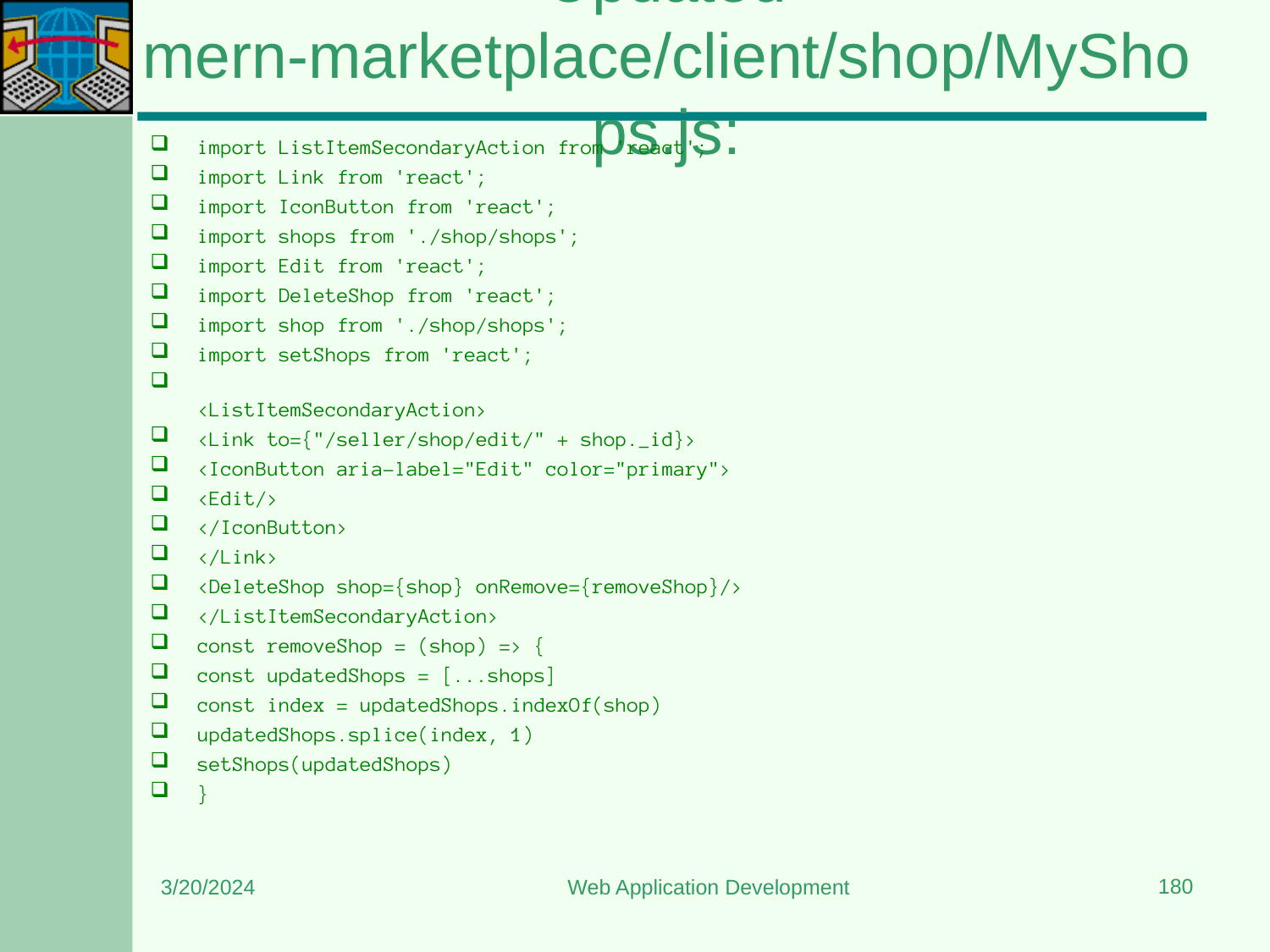

# Updated mern-marketplace/client/shop/MyShops.js:
import ListItemSecondaryAction from 'react';
import Link from 'react';
import IconButton from 'react';
import shops from './shop/shops';
import Edit from 'react';
import DeleteShop from 'react';
import shop from './shop/shops';
import setShops from 'react';
<ListItemSecondaryAction>
<Link to={"/seller/shop/edit/" + shop._id}>
<IconButton aria-label="Edit" color="primary">
<Edit/>
</IconButton>
</Link>
<DeleteShop shop={shop} onRemove={removeShop}/>
</ListItemSecondaryAction>
const removeShop = (shop) => {
const updatedShops = [...shops]
const index = updatedShops.indexOf(shop)
updatedShops.splice(index, 1)
setShops(updatedShops)
}

180
3/20/2024
Web Application Development